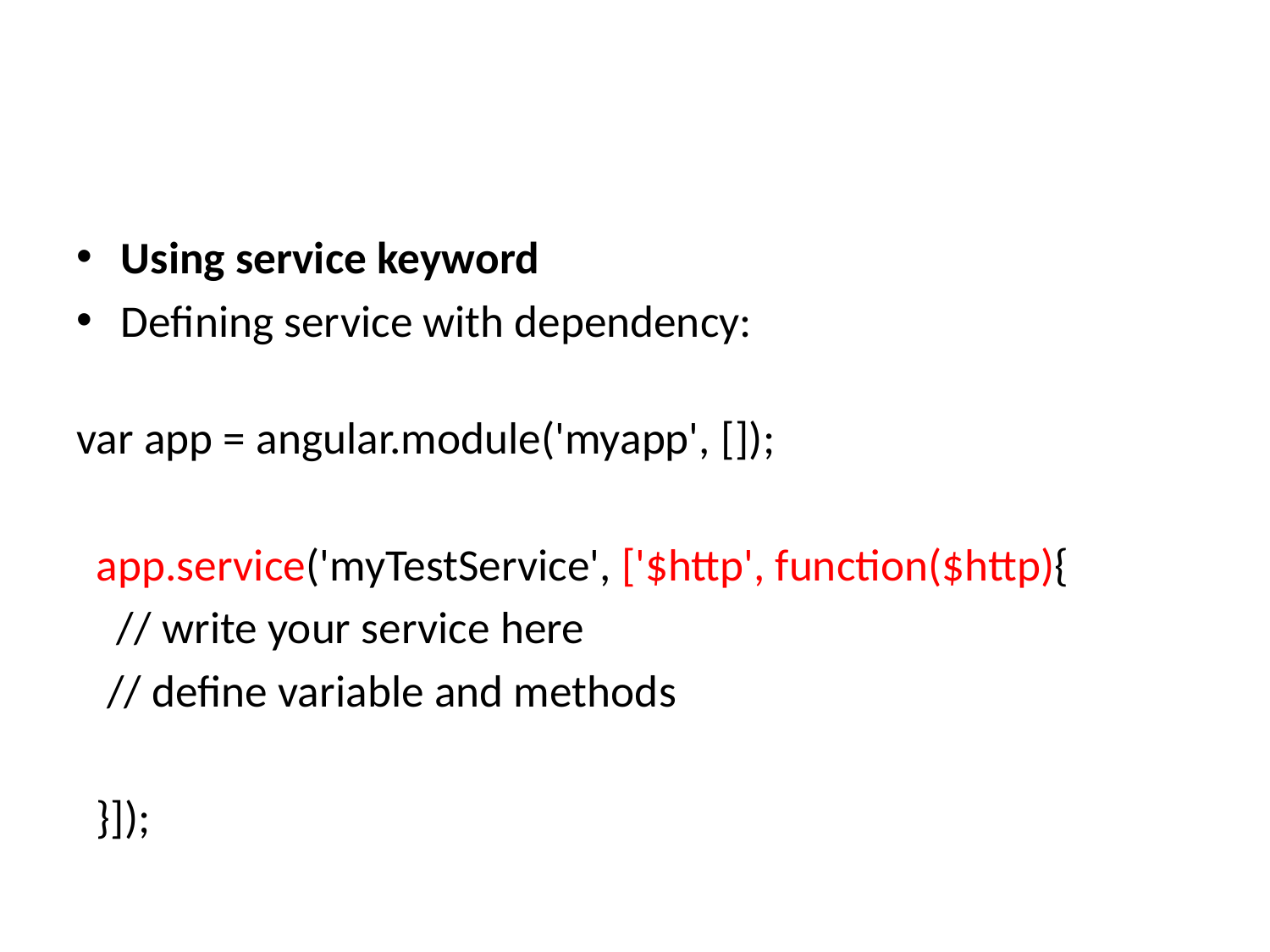

Using service keyword
Defining service with dependency:
var app = angular.module('myapp', []);

  app.service('myTestService', ['$http', function($http){
    // write your service here
   // define variable and methods

  }]);